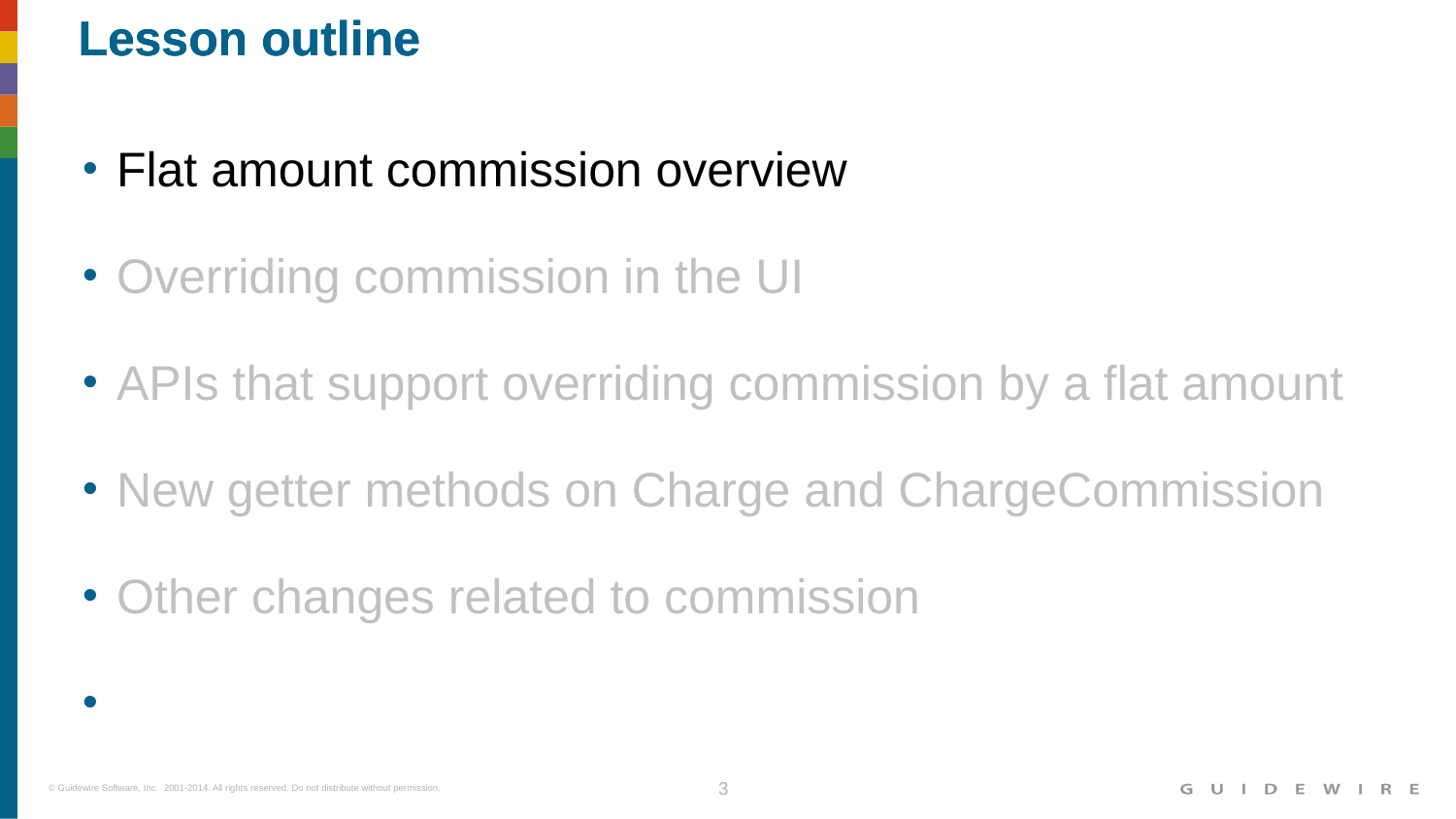

Flat amount commission overview
Overriding commission in the UI
APIs that support overriding commission by a flat amount
New getter methods on Charge and ChargeCommission
Other changes related to commission